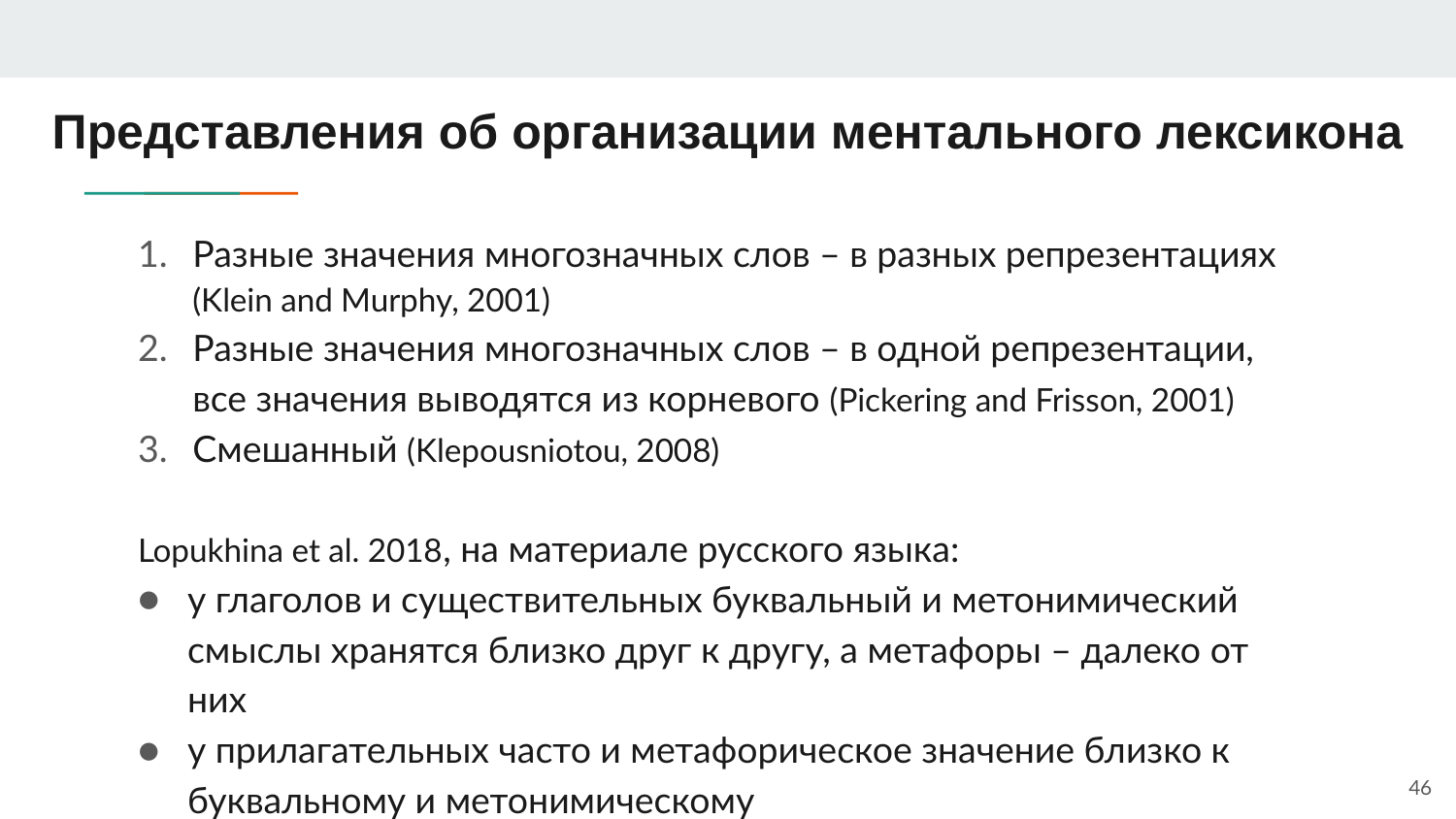

# Представления об организации ментального лексикона
Разные значения многозначных слов – в разных репрезентациях (Klein and Murphy, 2001)
Разные значения многозначных слов – в одной репрезентации, все значения выводятся из корневого (Pickering and Frisson, 2001)
Смешанный (Klepousniotou, 2008)

Lopukhina et al. 2018, на материале русского языка:
у глаголов и существительных буквальный и метонимический смыслы хранятся близко друг к другу, а метафоры – далеко от них
у прилагательных часто и метафорическое значение близко к буквальному и метонимическому
46